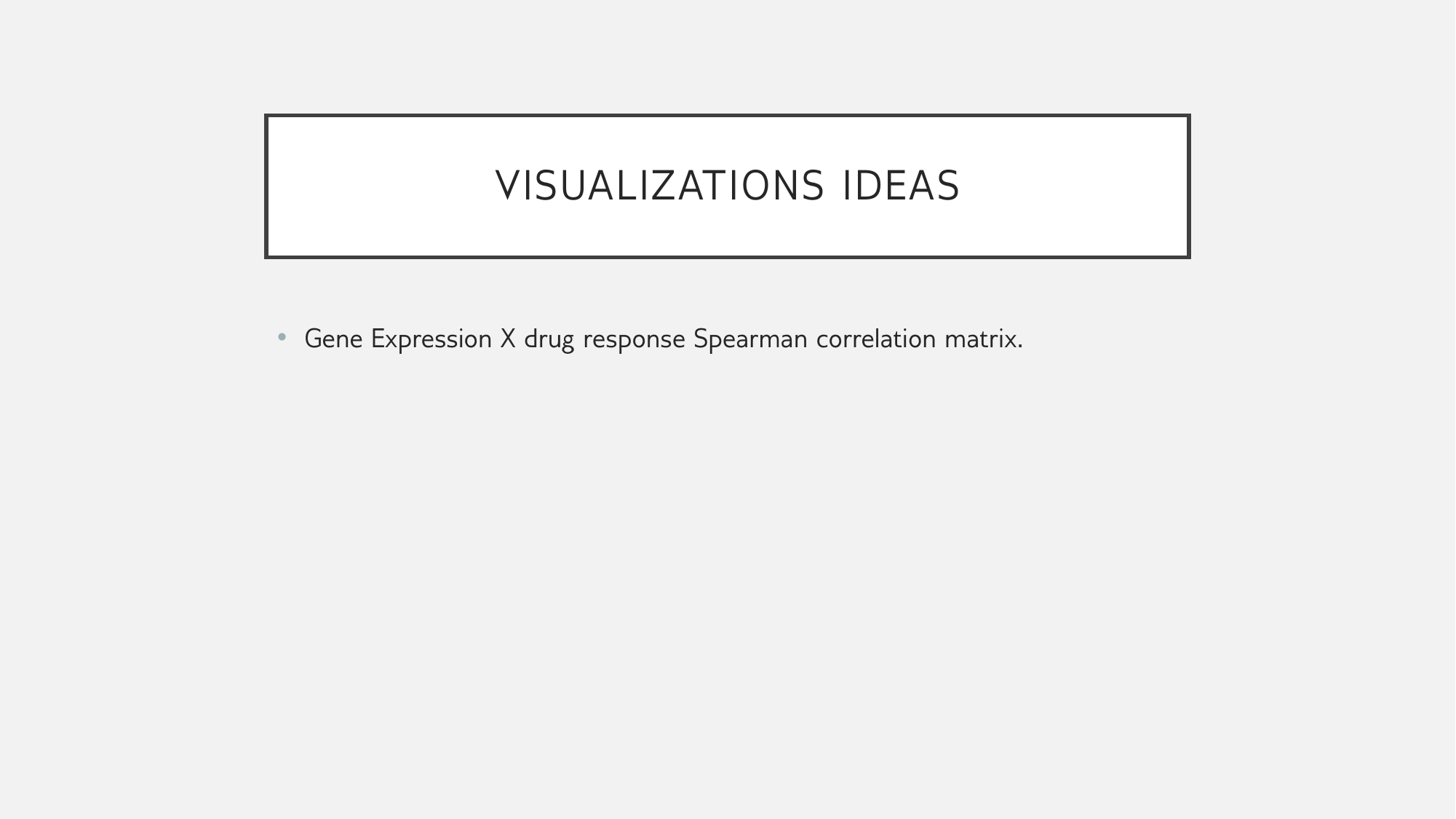

# Visualizations Ideas
Gene Expression X drug response Spearman correlation matrix.